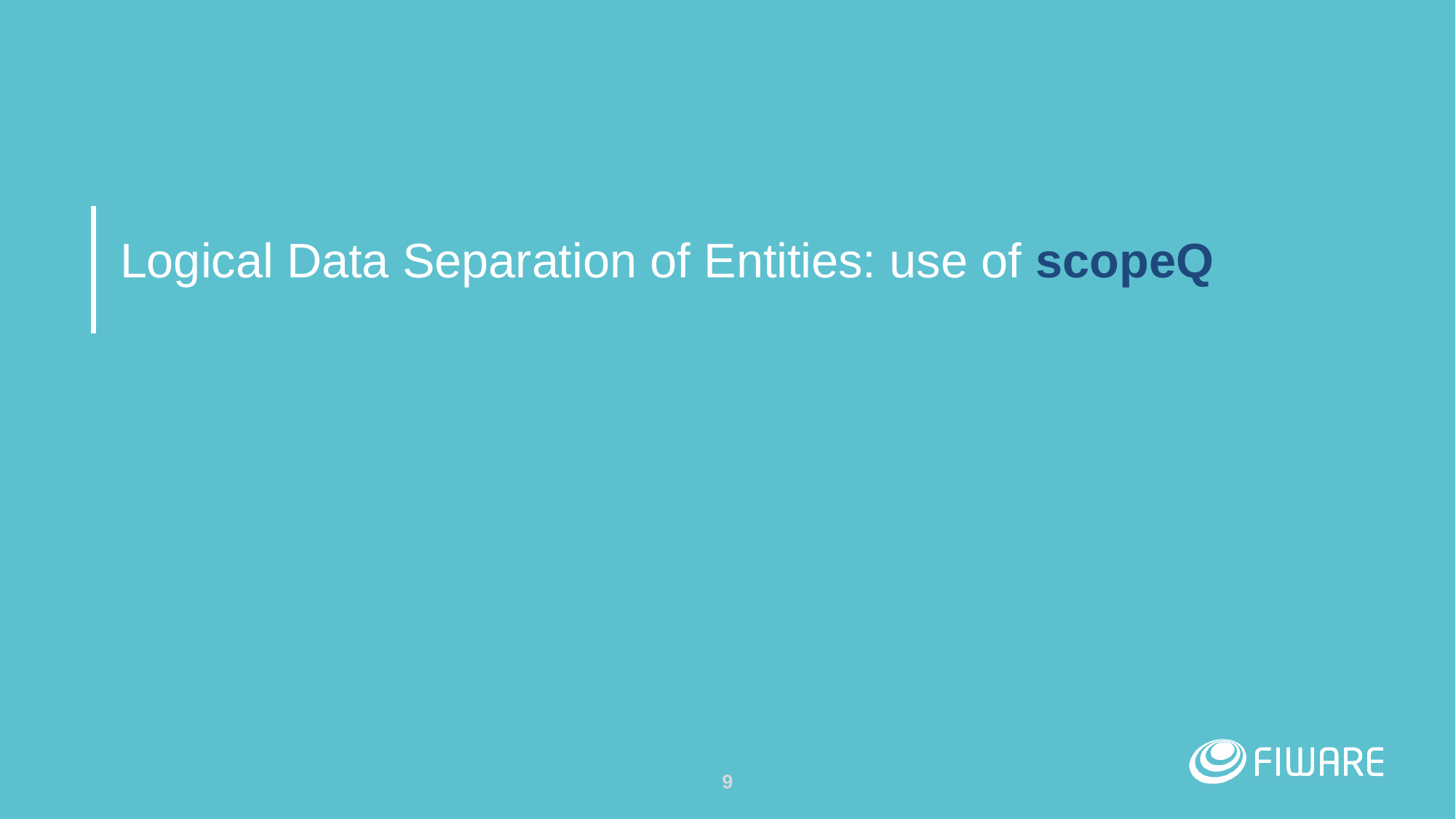

# Logical Data Separation of Entities: use of scopeQ
9